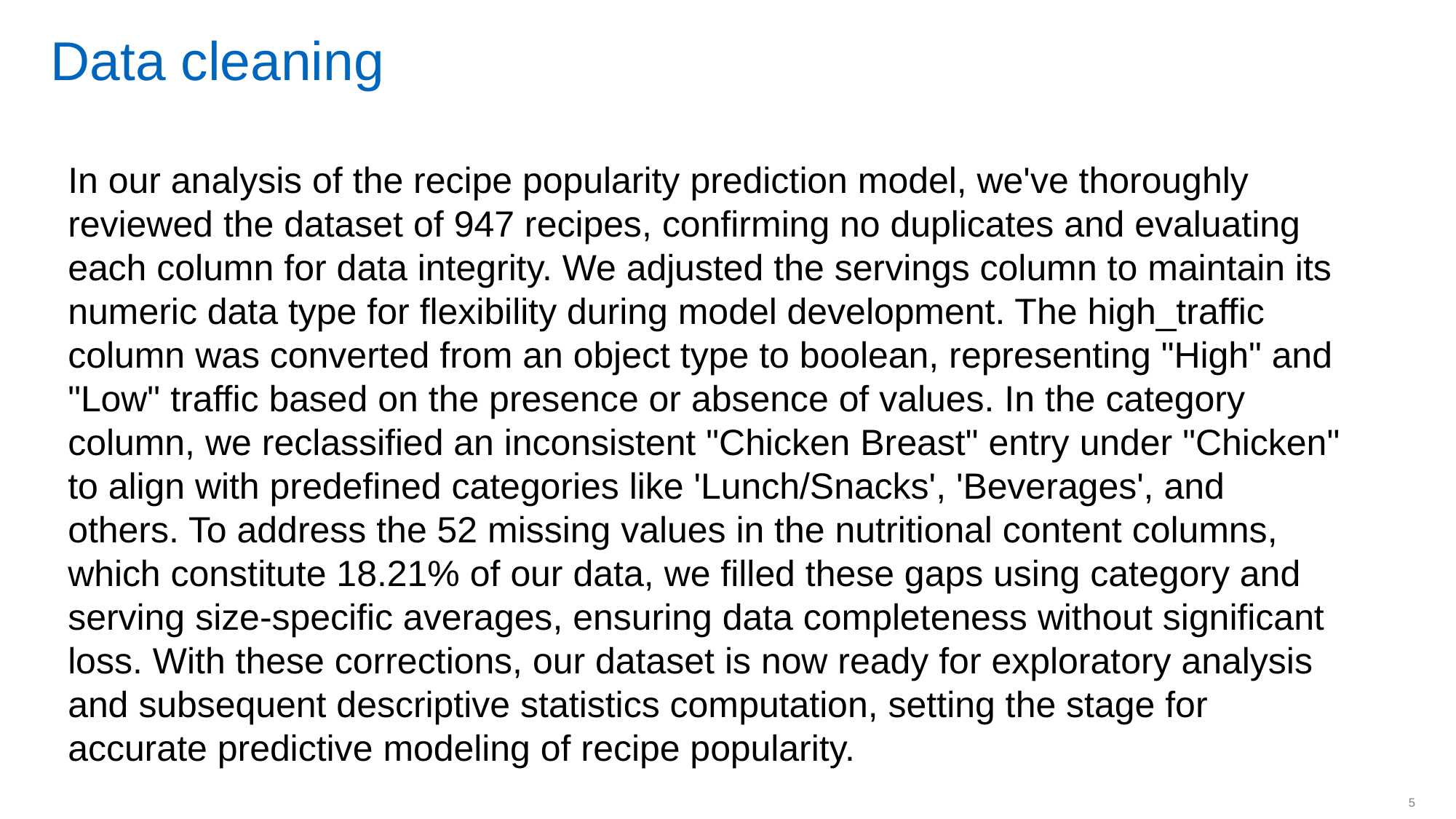

# Data cleaning

In our analysis of the recipe popularity prediction model, we've thoroughly reviewed the dataset of 947 recipes, confirming no duplicates and evaluating each column for data integrity. We adjusted the servings column to maintain its numeric data type for flexibility during model development. The high_traffic column was converted from an object type to boolean, representing "High" and "Low" traffic based on the presence or absence of values. In the category column, we reclassified an inconsistent "Chicken Breast" entry under "Chicken" to align with predefined categories like 'Lunch/Snacks', 'Beverages', and others. To address the 52 missing values in the nutritional content columns, which constitute 18.21% of our data, we filled these gaps using category and serving size-specific averages, ensuring data completeness without significant loss. With these corrections, our dataset is now ready for exploratory analysis and subsequent descriptive statistics computation, setting the stage for accurate predictive modeling of recipe popularity.
5